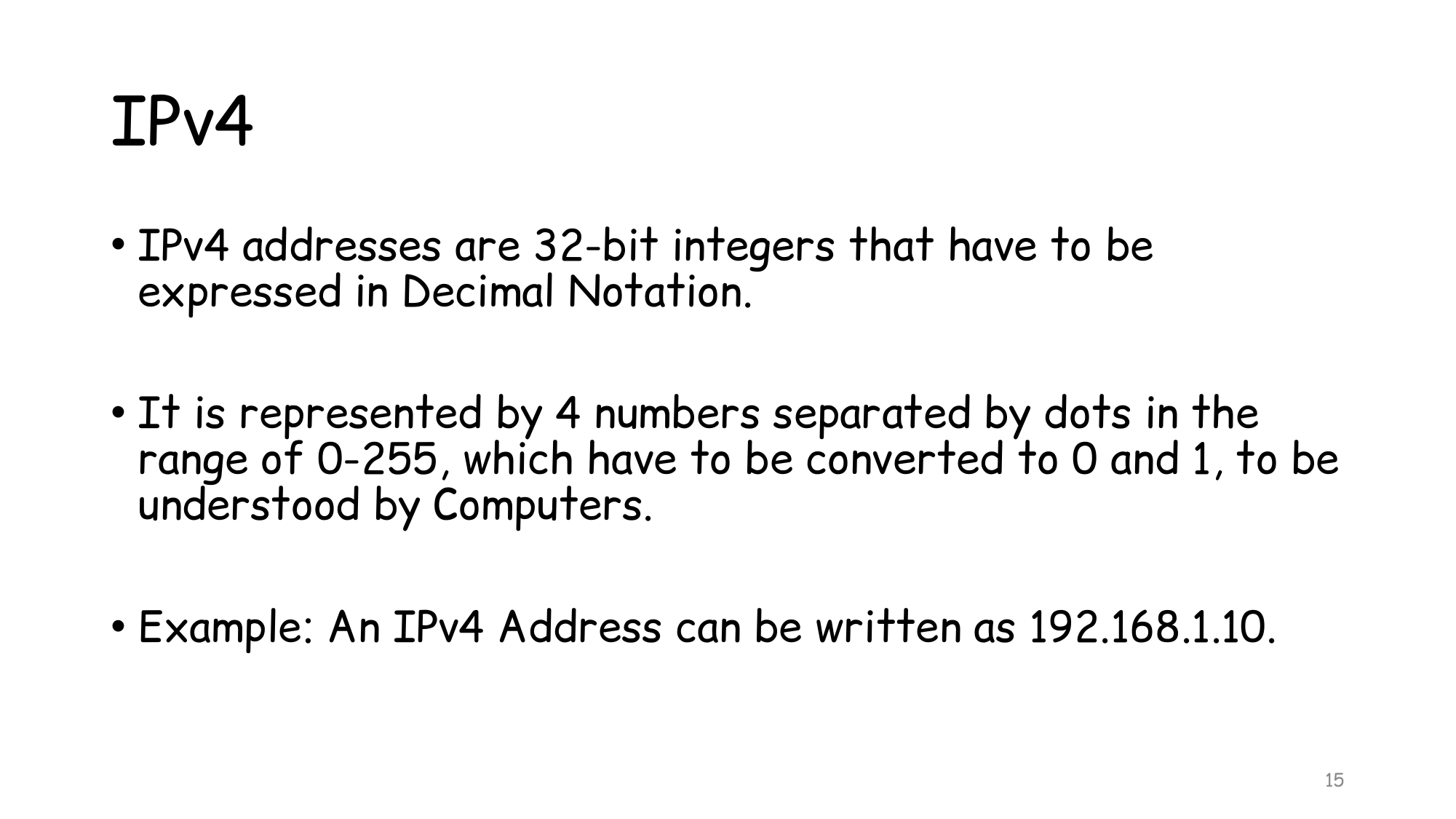

# IPv4
IPv4 addresses are 32-bit integers that have to be expressed in Decimal Notation.

It is represented by 4 numbers separated by dots in the range of 0-255, which have to be converted to 0 and 1, to be understood by Computers.

Example: An IPv4 Address can be written as 192.168.1.10.
15